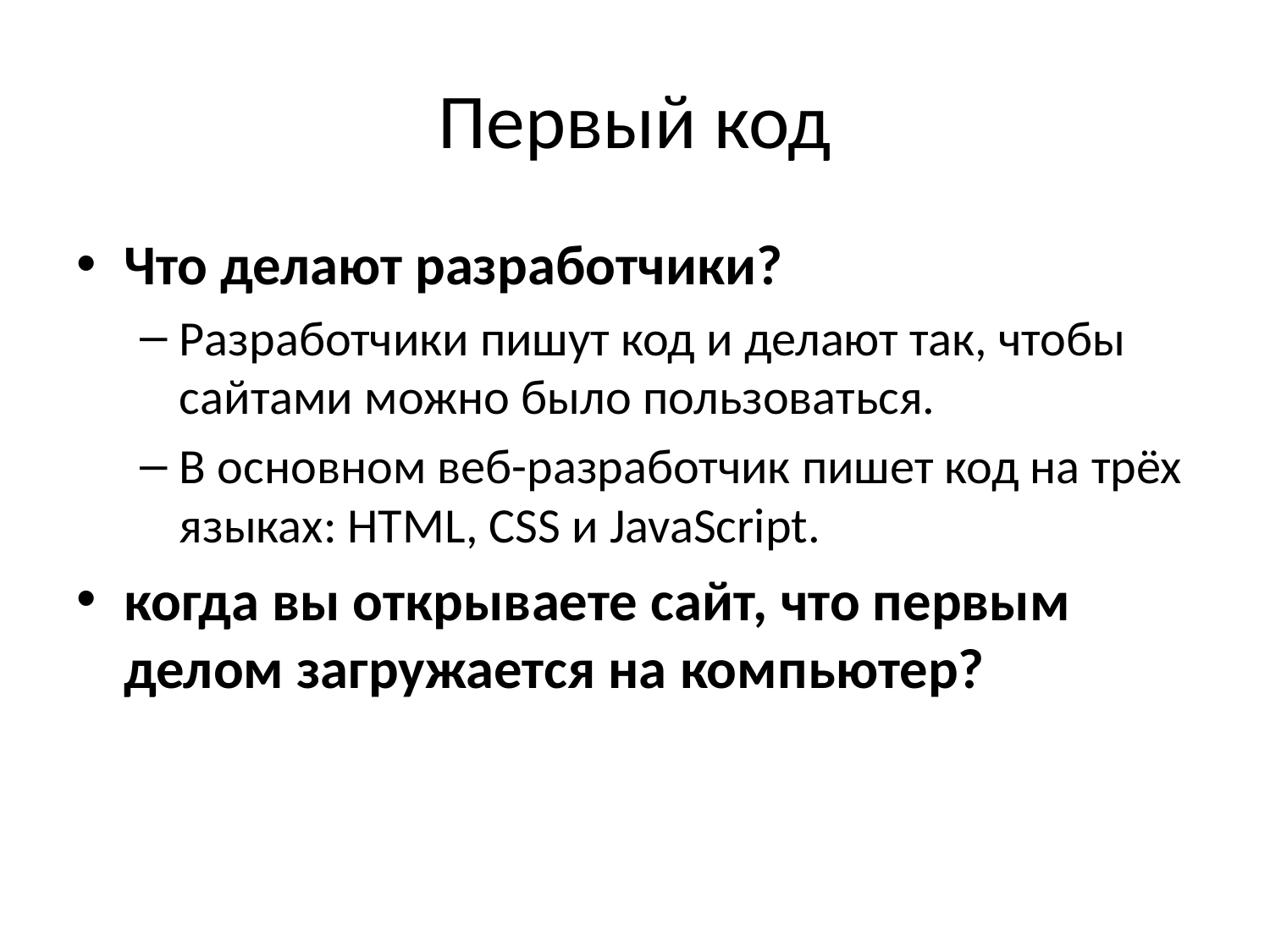

# Первый код
Что делают разработчики?
Разработчики пишут код и делают так, чтобы сайтами можно было пользоваться.
В основном веб-разработчик пишет код на трёх языках: HTML, CSS и JavaScript.
когда вы открываете сайт, что первым делом загружается на компьютер?